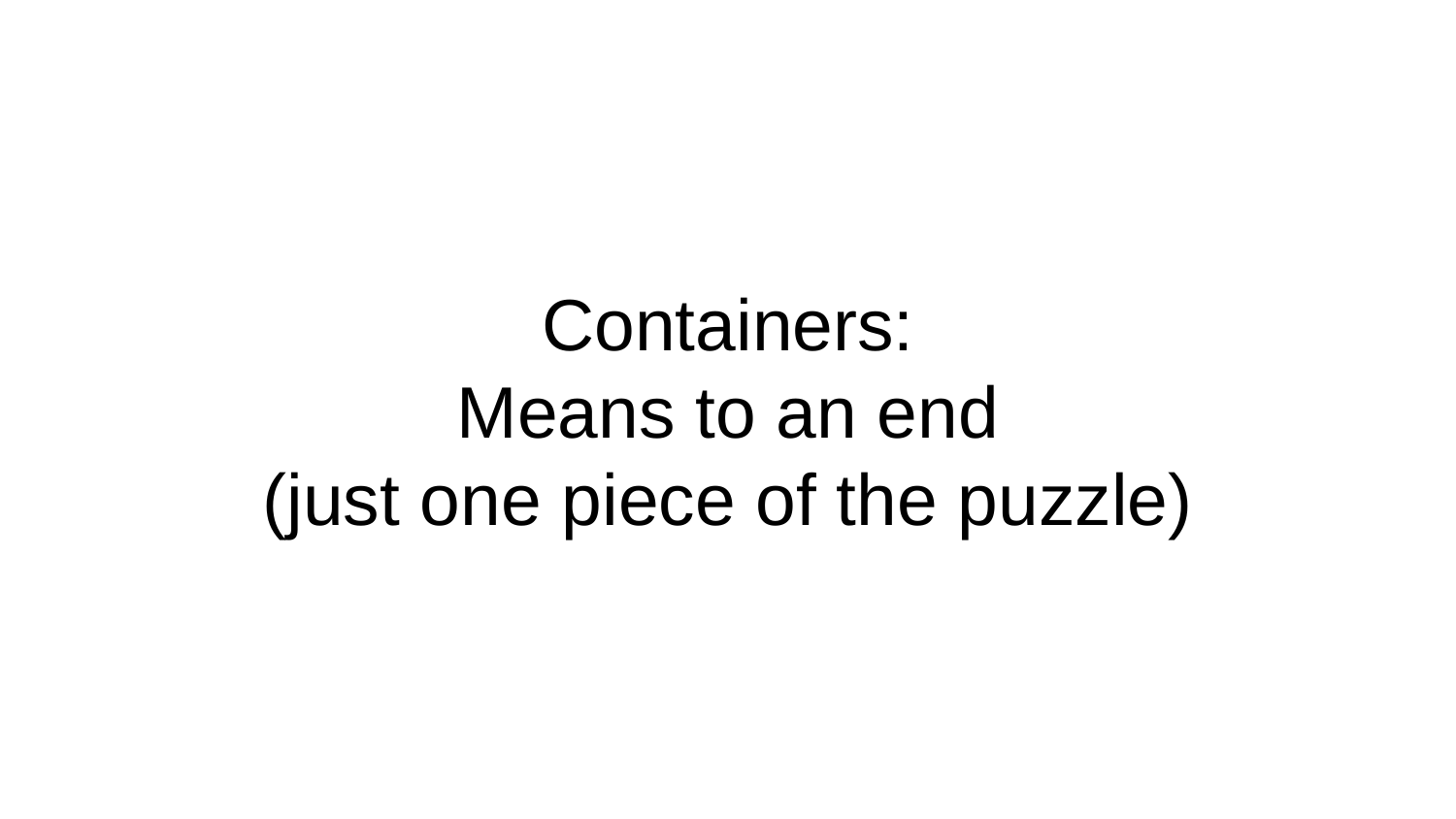

# Containers:
Means to an end
(just one piece of the puzzle)